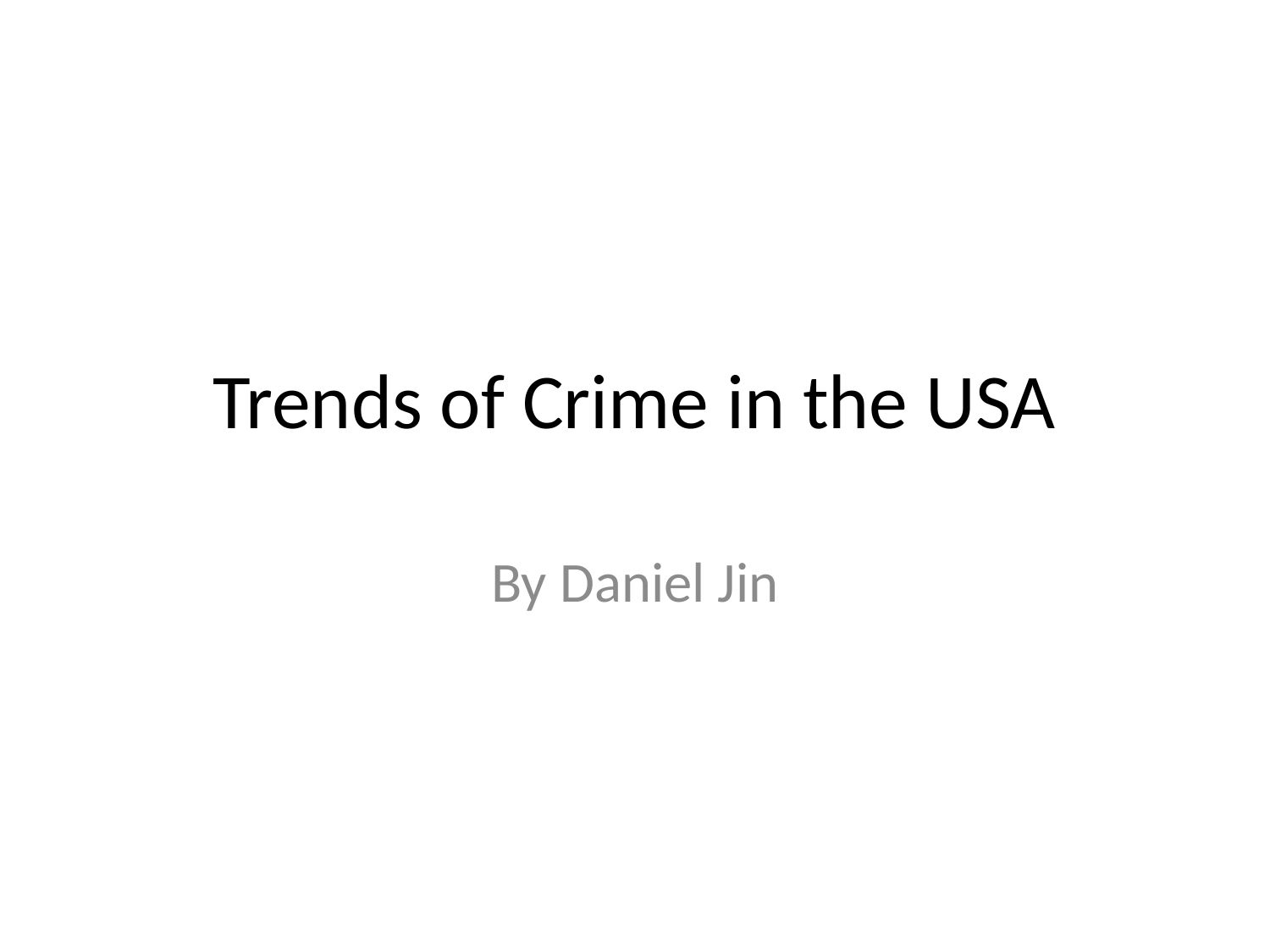

# Trends of Crime in the USA
By Daniel Jin